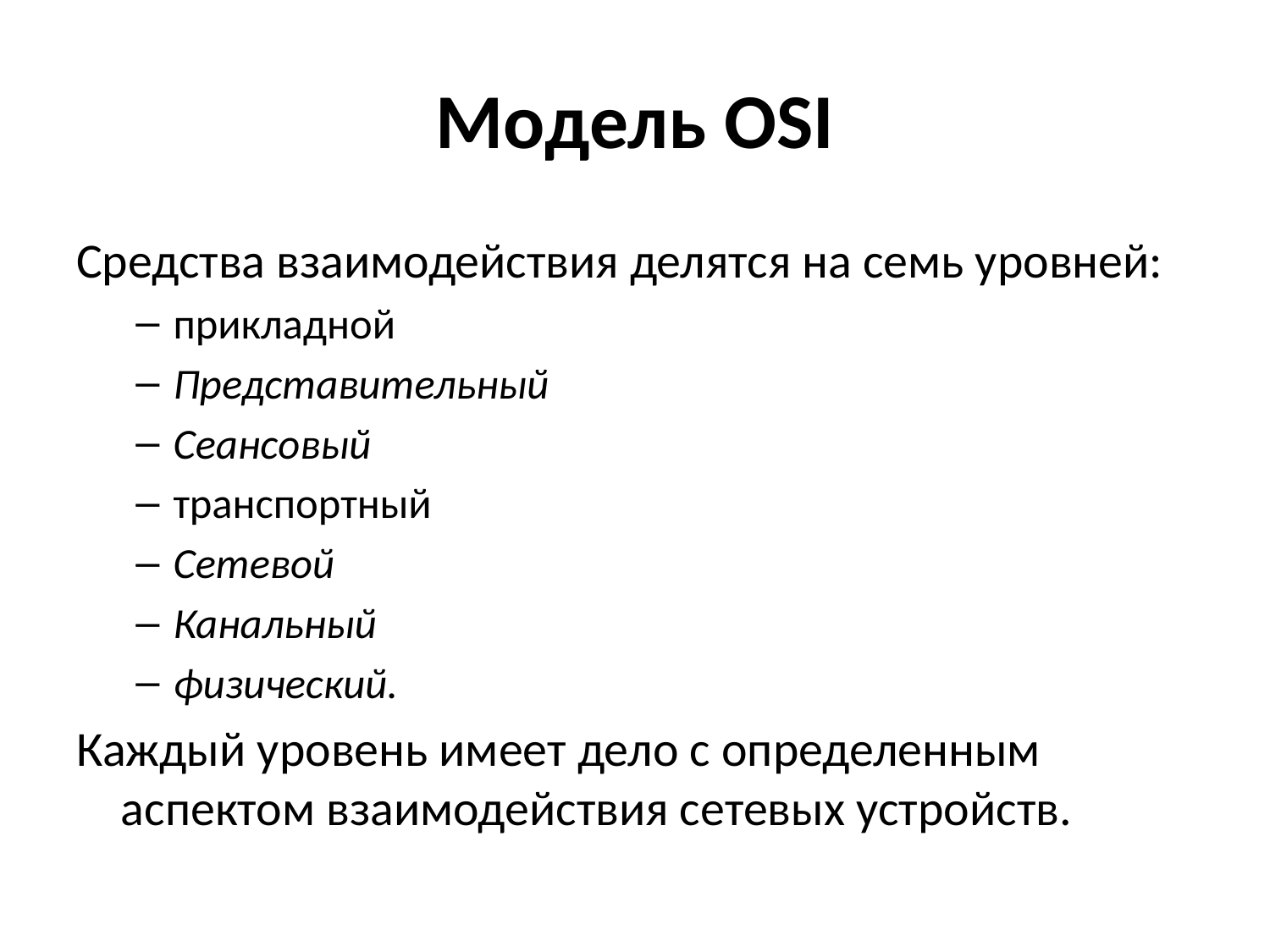

# Модель OSI
Средства взаимодействия делятся на семь уровней:
прикладной
Представительный
Сеансовый
транспортный
Сетевой
Канальный
физический.
Каждый уровень имеет дело с определенным аспектом взаимодействия сетевых устройств.